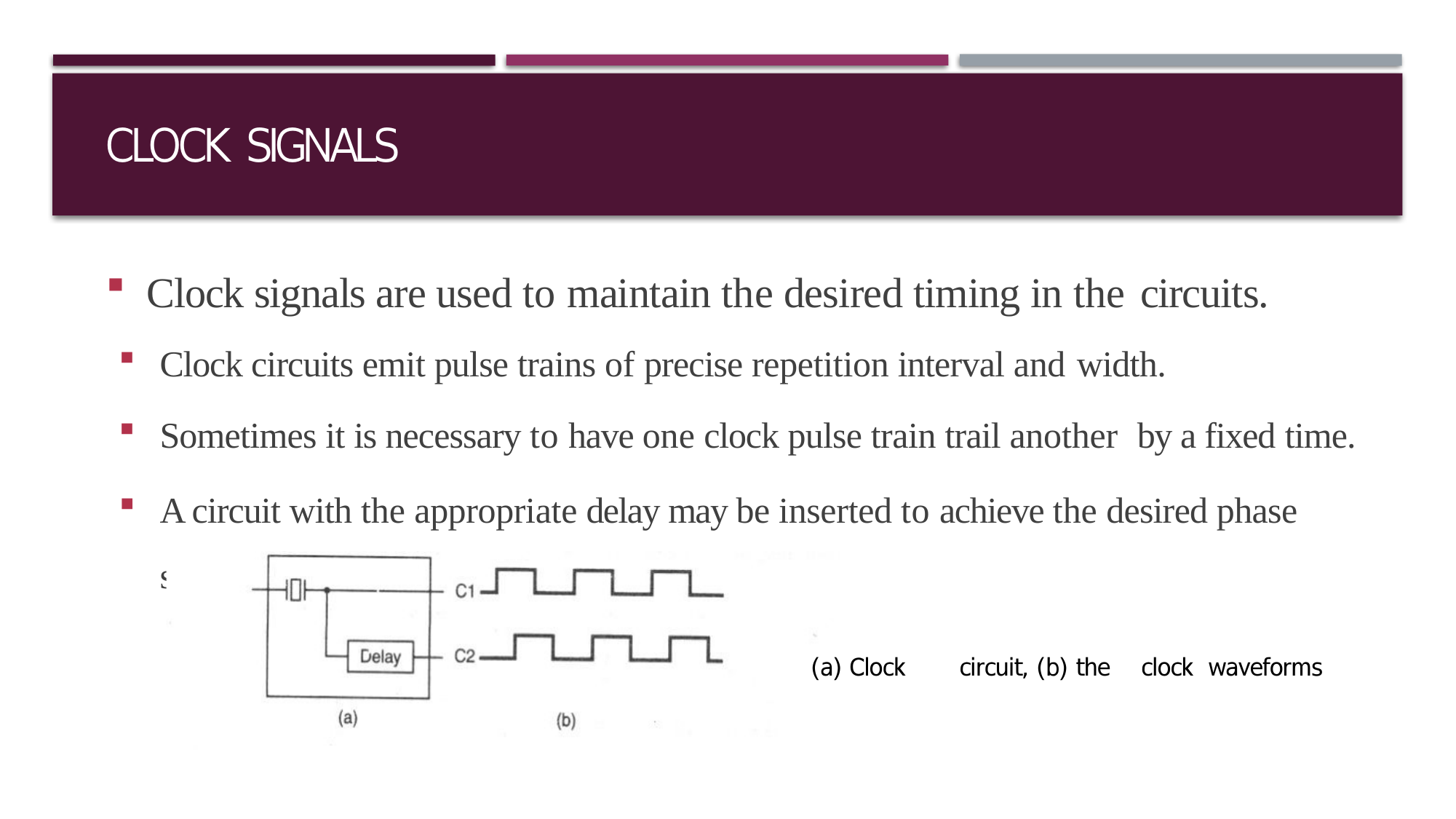

# Clock Signals
Clock signals are used to maintain the desired timing in the circuits.
Clock circuits emit pulse trains of precise repetition interval and width.
Sometimes it is necessary to have one clock pulse train trail another  by a fixed time.
A circuit with the appropriate delay may be inserted to achieve the desired phase  shift

(a) Clock	circuit, (b) the	clock  waveforms